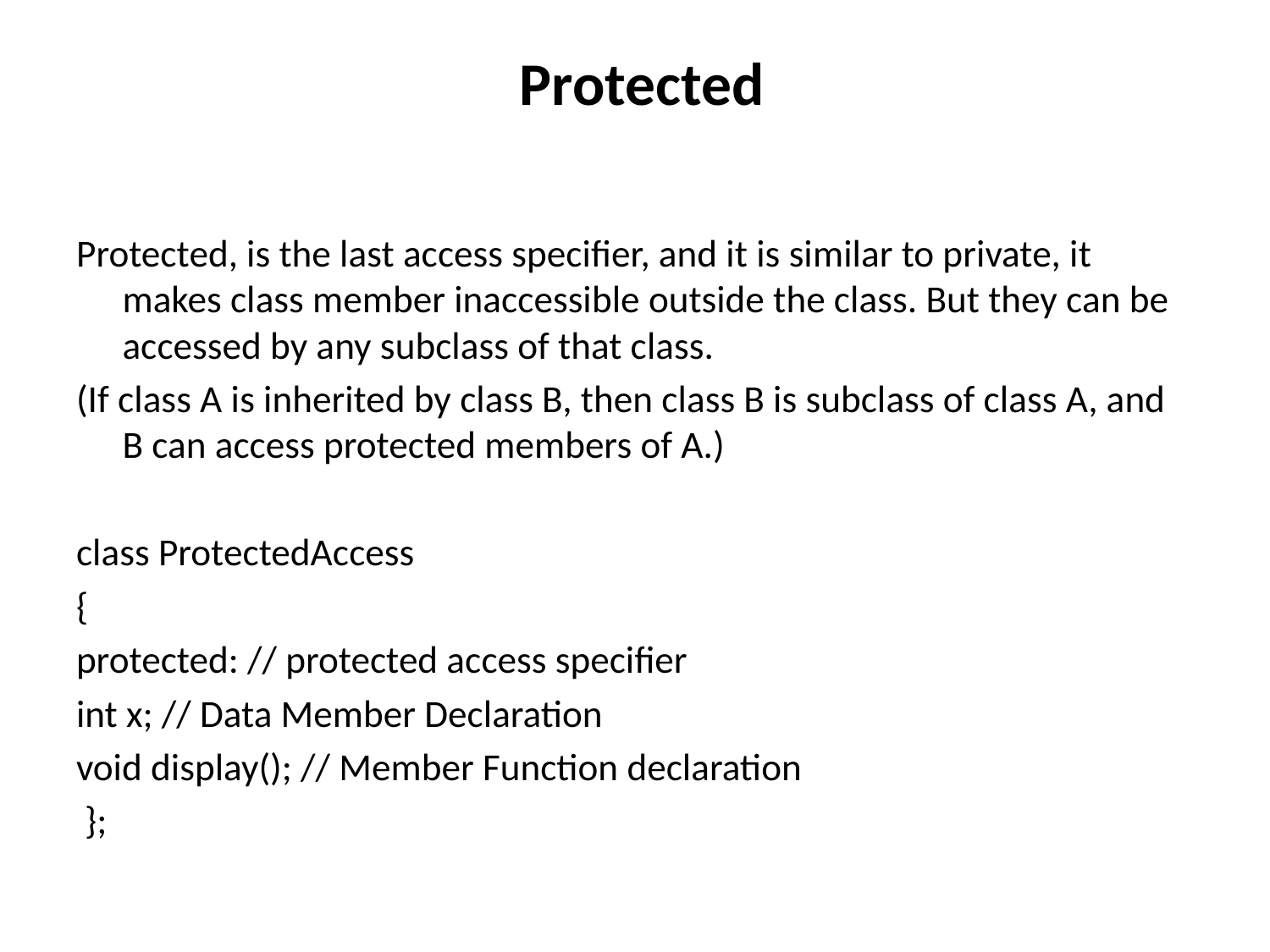

# Protected
Protected, is the last access specifier, and it is similar to private, it makes class member inaccessible outside the class. But they can be accessed by any subclass of that class.
(If class A is inherited by class B, then class B is subclass of class A, and B can access protected members of A.)

class ProtectedAccess
{
protected: // protected access specifier
int x; // Data Member Declaration
void display(); // Member Function declaration
 };